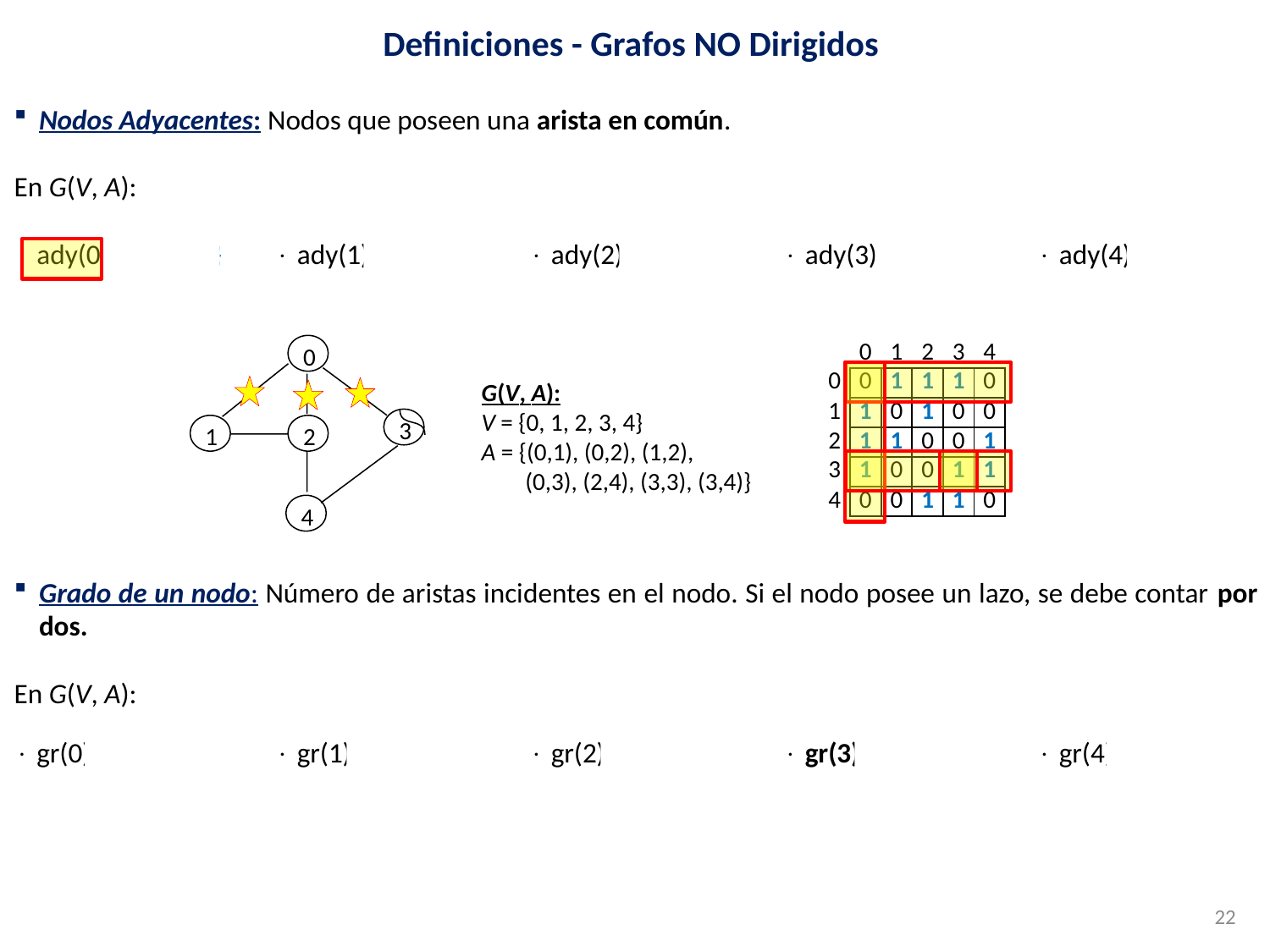

# Definiciones - Grafos NO Dirigidos
Nodos Adyacentes: Nodos que poseen una arista en común.

En G(V, A):

⋅ ady(0) = {1, 2, 3}	 ⋅ ady(1) = {0, 2}	 ⋅ ady(2) = {0, 1, 4}	 ⋅ ady(3) = {0, 3, 4}	 ⋅ ady(4) = {2, 3}

Grado de un nodo: Número de aristas incidentes en el nodo. Si el nodo posee un lazo, se debe contar por dos.

En G(V, A):

⋅ gr(0) = 3		 ⋅ gr(1) = 2		 ⋅ gr(2) = 3		 ⋅ gr(3) = 4		 ⋅ gr(4) = 2

0

3

1

2

4

G(V, A):
V = {0, 1, 2, 3, 4}
A = {(0,1), (0,2), (1,2),
        (0,3), (2,4), (3,3), (3,4)}
|  | 0 | 1 | 2 | 3 | 4 |
| --- | --- | --- | --- | --- | --- |
| 0 | 0 | 1 | 1 | 1 | 0 |
| 1 | 1 | 0 | 1 | 0 | 0 |
| 2 | 1 | 1 | 0 | 0 | 1 |
| 3 | 1 | 0 | 0 | 1 | 1 |
| 4 | 0 | 0 | 1 | 1 | 0 |

22